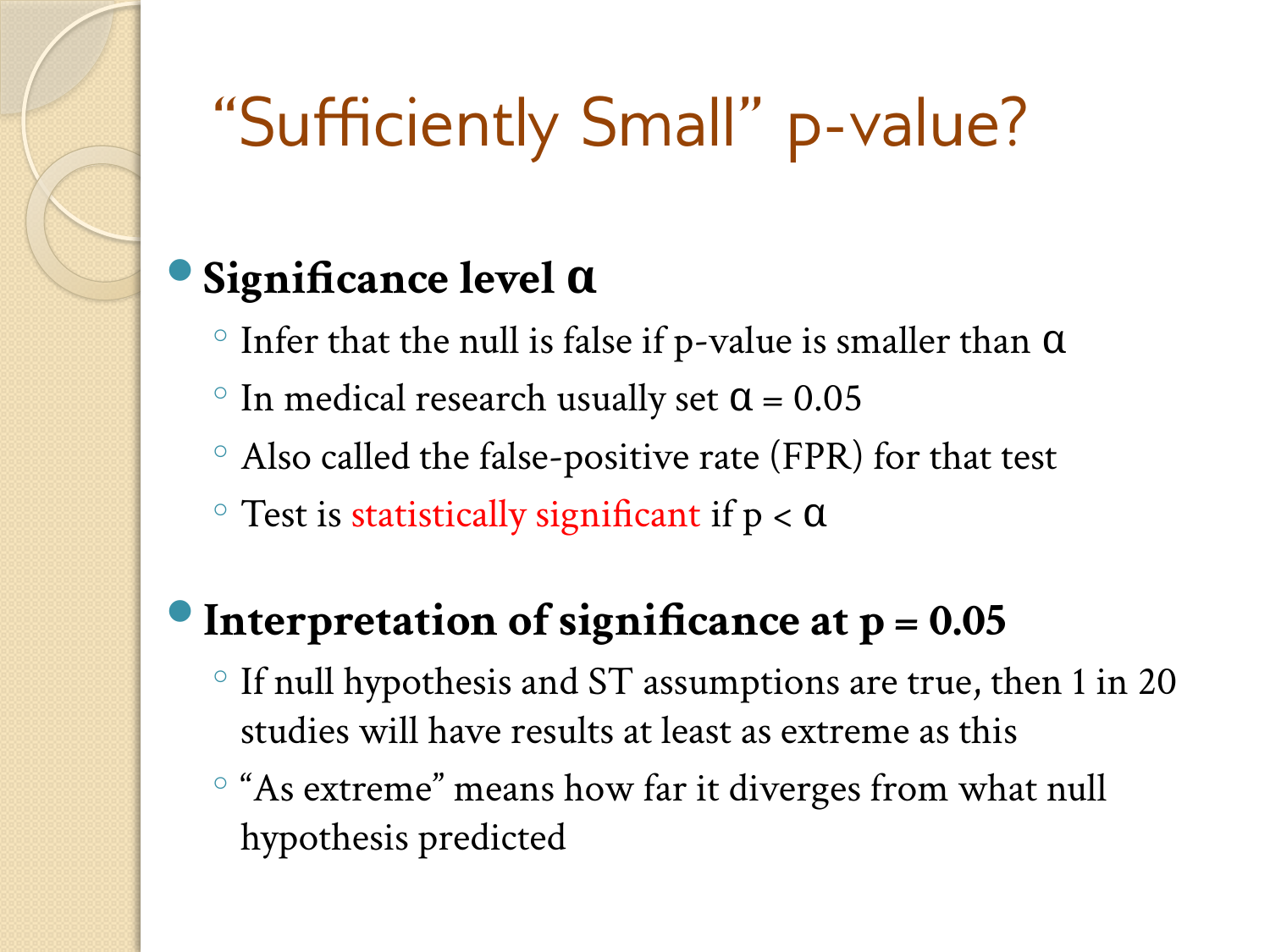

# “Sufficiently Small” p-value?
Significance level α
Infer that the null is false if p-value is smaller than α
In medical research usually set α = 0.05
Also called the false-positive rate (FPR) for that test
Test is statistically significant if p < α

Interpretation of significance at p = 0.05
If null hypothesis and ST assumptions are true, then 1 in 20 studies will have results at least as extreme as this
“As extreme” means how far it diverges from what null hypothesis predicted